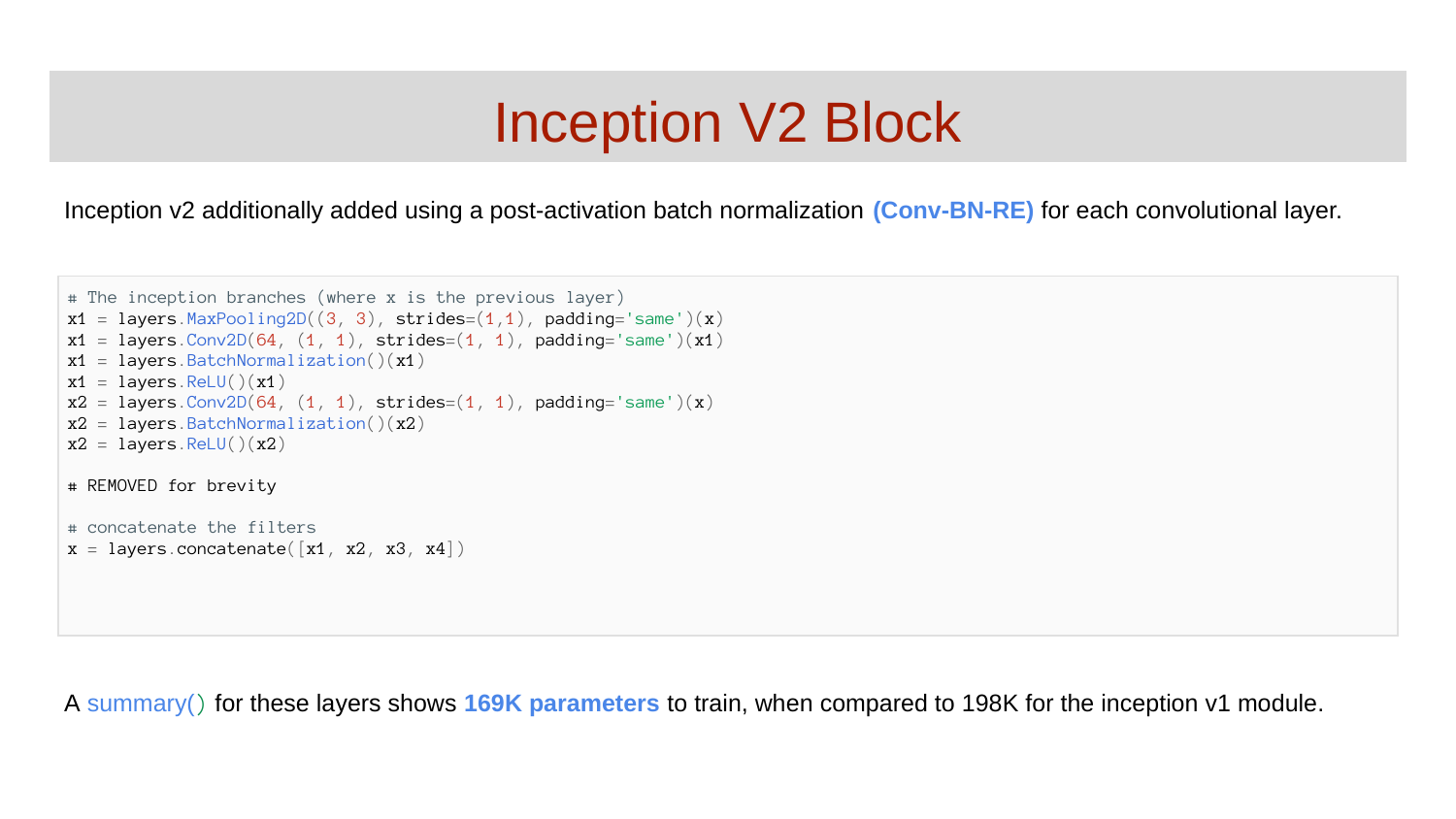

# Inception V2 Block
Inception v2 additionally added using a post-activation batch normalization (Conv-BN-RE) for each convolutional layer.

| # The inception branches (where x is the previous layer) x1 = layers.MaxPooling2D((3, 3), strides=(1,1), padding='same')(x) x1 = layers.Conv2D(64, (1, 1), strides=(1, 1), padding='same')(x1) x1 = layers.BatchNormalization()(x1) x1 = layers.ReLU()(x1) x2 = layers.Conv2D(64, (1, 1), strides=(1, 1), padding='same')(x) x2 = layers.BatchNormalization()(x2) x2 = layers.ReLU()(x2) # REMOVED for brevity # concatenate the filters x = layers.concatenate([x1, x2, x3, x4]) |
| --- |
A summary() for these layers shows 169K parameters to train, when compared to 198K for the inception v1 module.